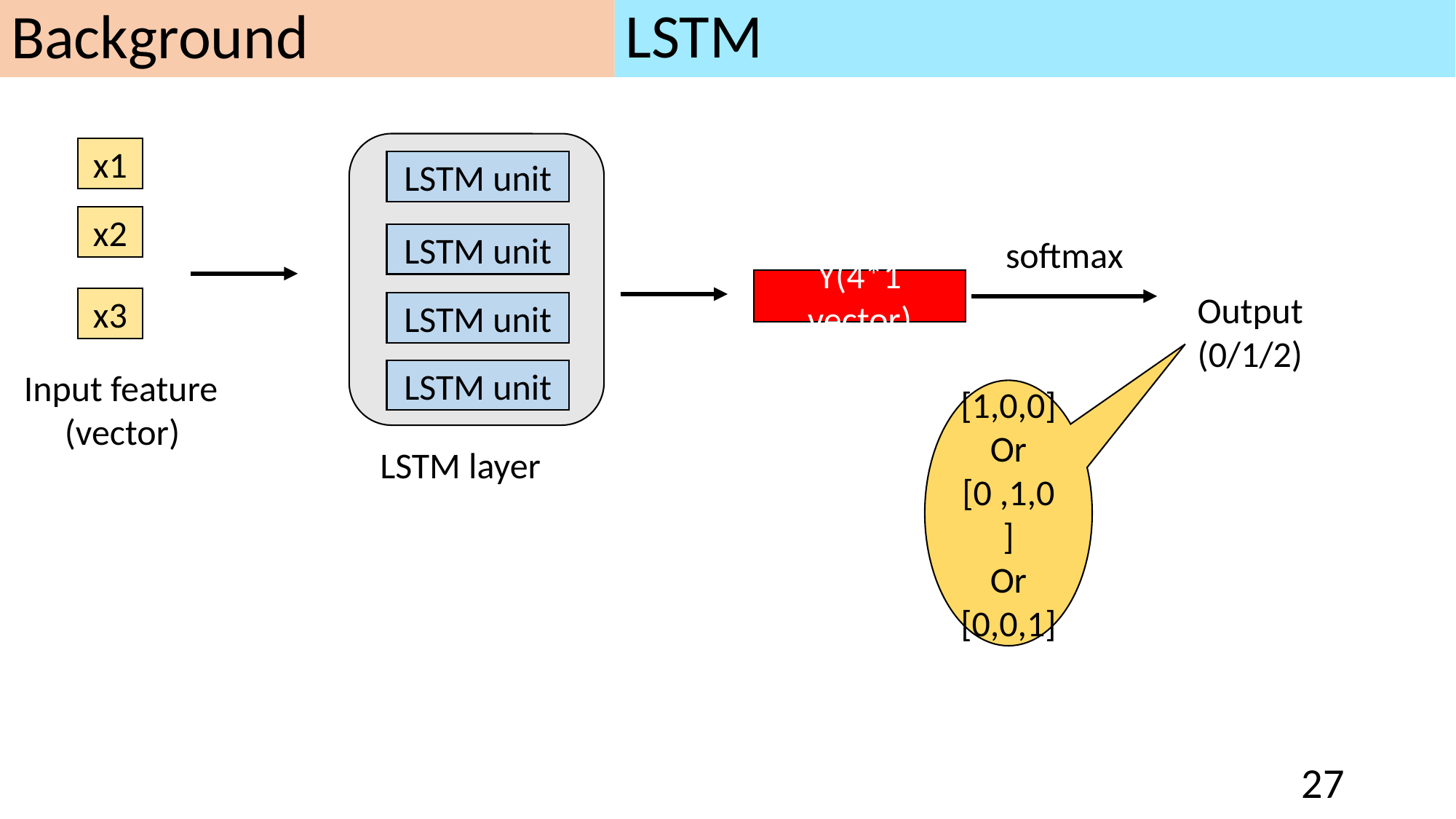

Background
LSTM

x1
LSTM unit
x2
LSTM unit
softmax
Y(4*1 vector)
Output
(0/1/2)
x3
LSTM unit
Input feature
(vector)
LSTM unit
[1,0,0]
Or
[0 ,1,0]
Or
[0,0,1]
LSTM layer
27